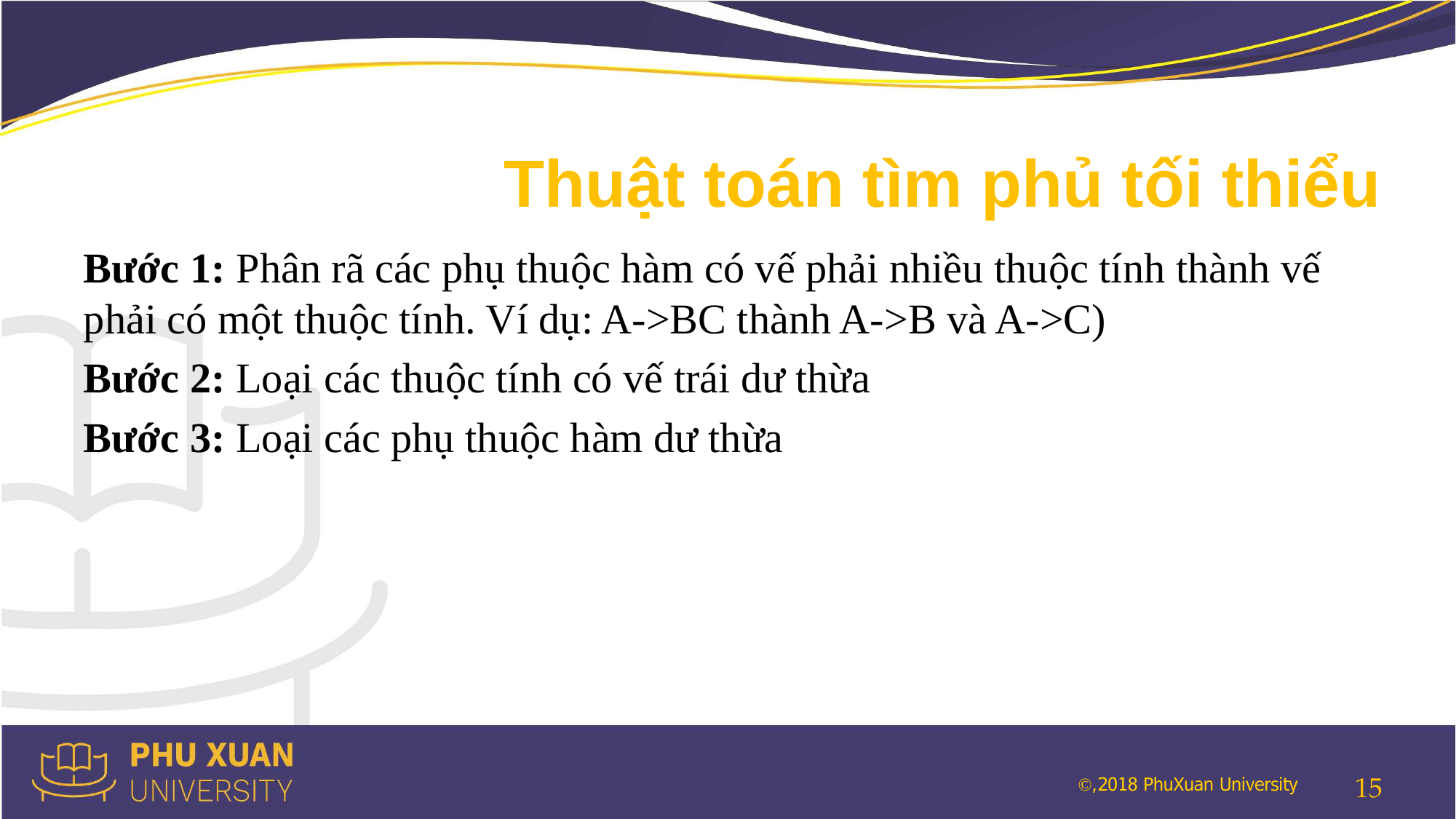

# Thuật toán tìm phủ tối thiểu
Bước 1: Phân rã các phụ thuộc hàm có vế phải nhiều thuộc tính thành vế phải có một thuộc tính. Ví dụ: A->BC thành A->B và A->C)
Bước 2: Loại các thuộc tính có vế trái dư thừa
Bước 3: Loại các phụ thuộc hàm dư thừa
15